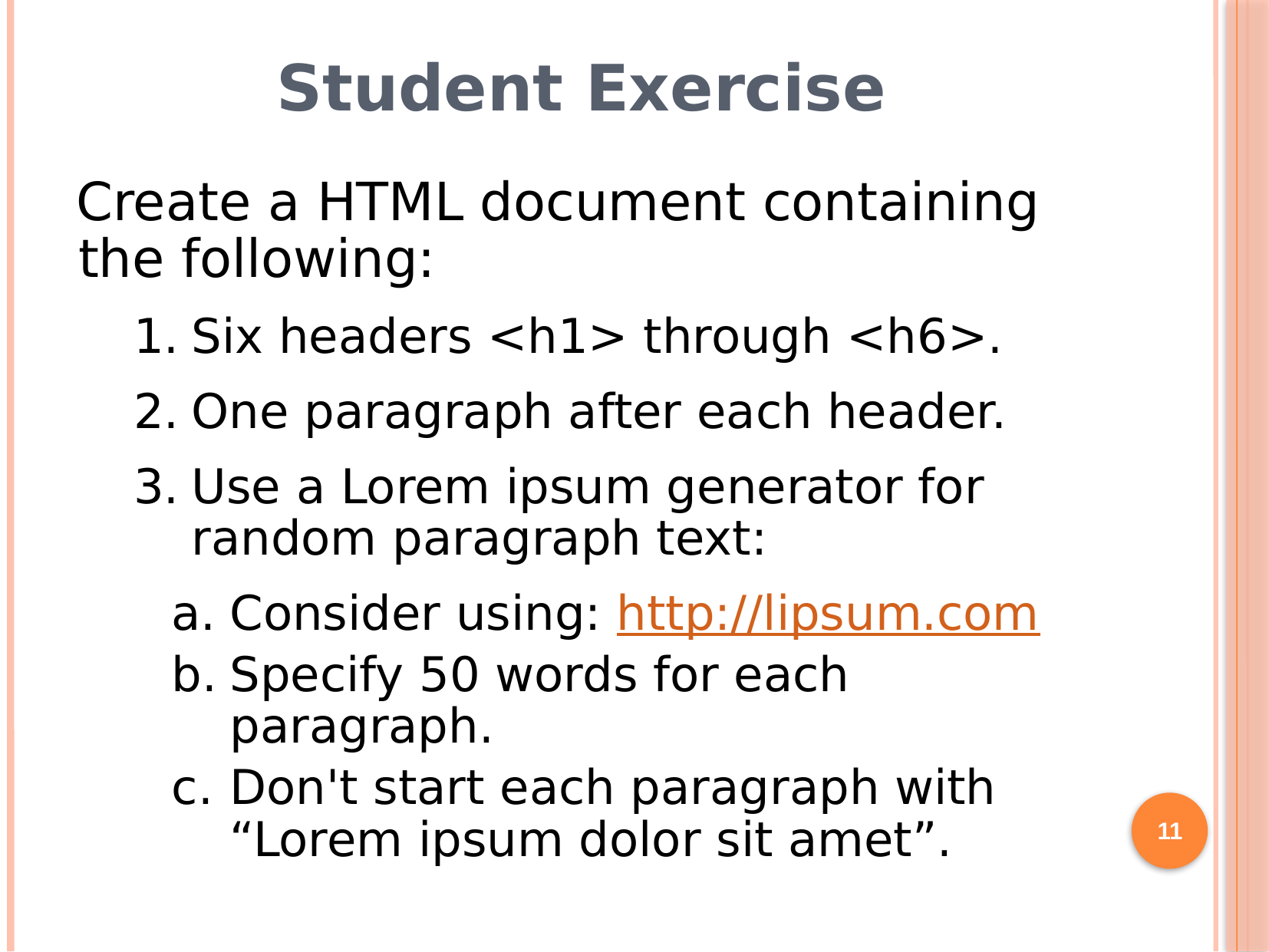

# Student Exercise
Create a HTML document containing the following:
Six headers <h1> through <h6>.
One paragraph after each header.
Use a Lorem ipsum generator for random paragraph text:
Consider using: http://lipsum.com
Specify 50 words for each paragraph.
Don't start each paragraph with “Lorem ipsum dolor sit amet”.
11